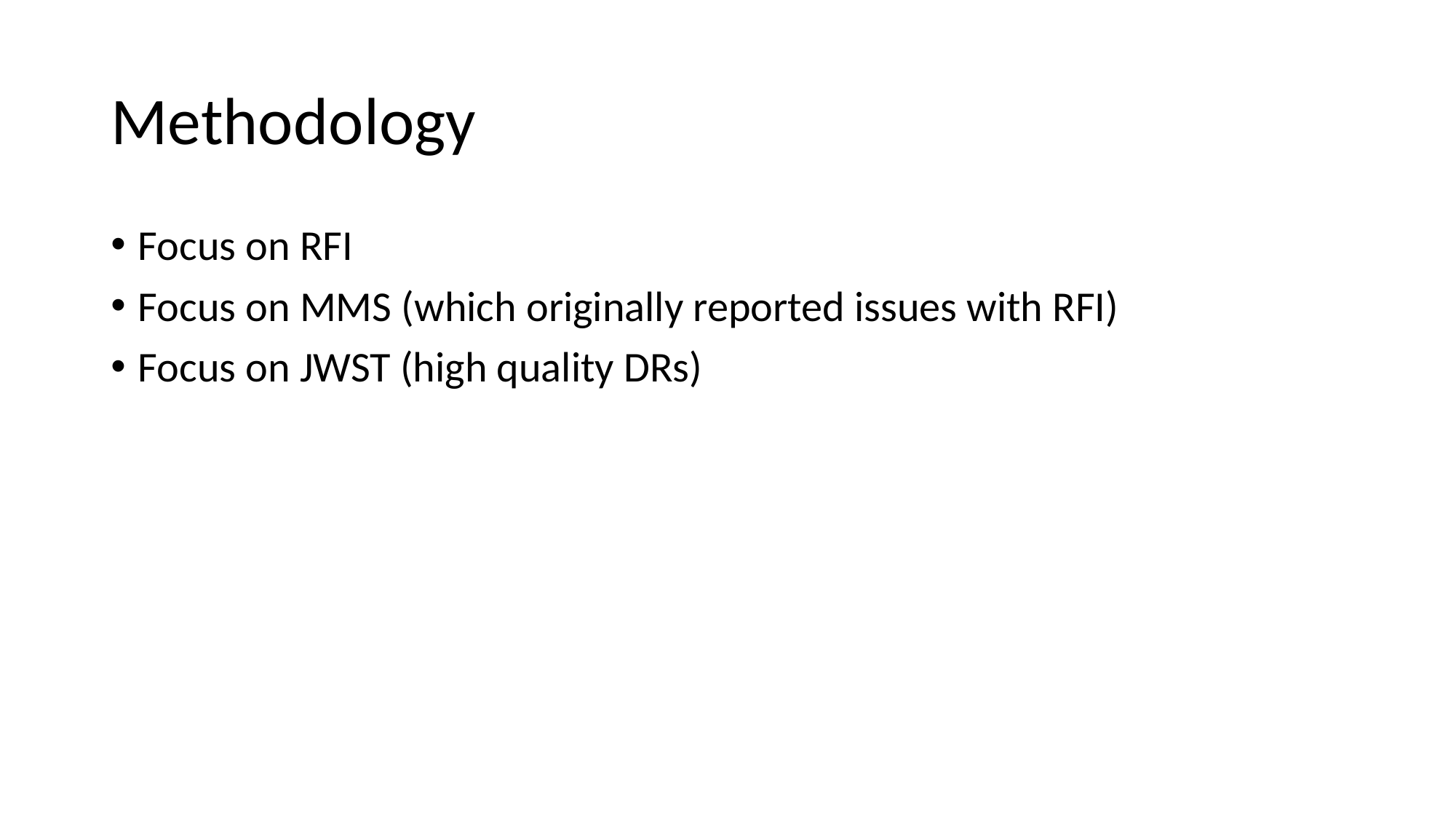

# Methodology
Focus on RFI
Focus on MMS (which originally reported issues with RFI)
Focus on JWST (high quality DRs)